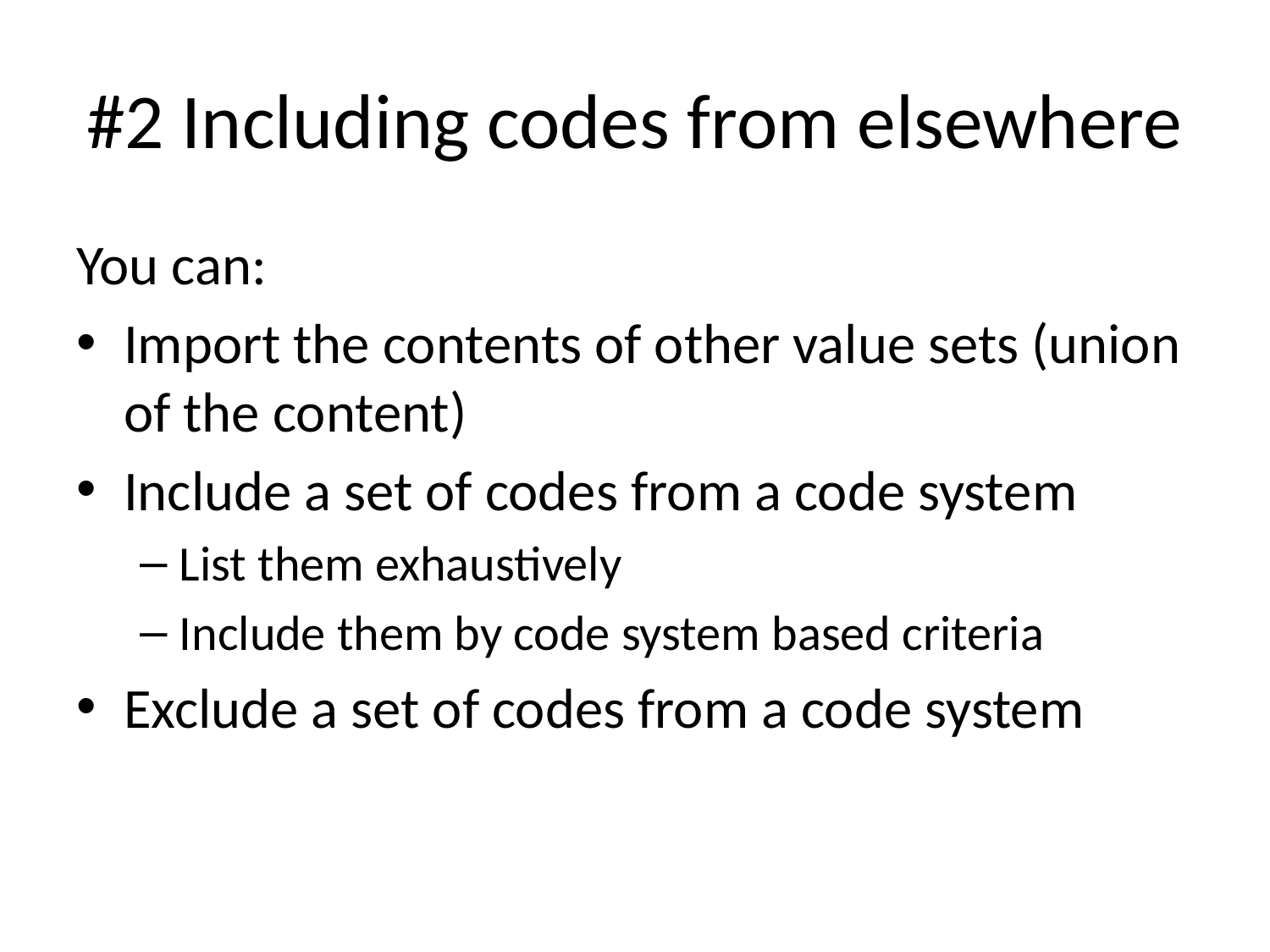

# #2 Including codes from elsewhere
You can:
Import the contents of other value sets (union of the content)
Include a set of codes from a code system
List them exhaustively
Include them by code system based criteria
Exclude a set of codes from a code system